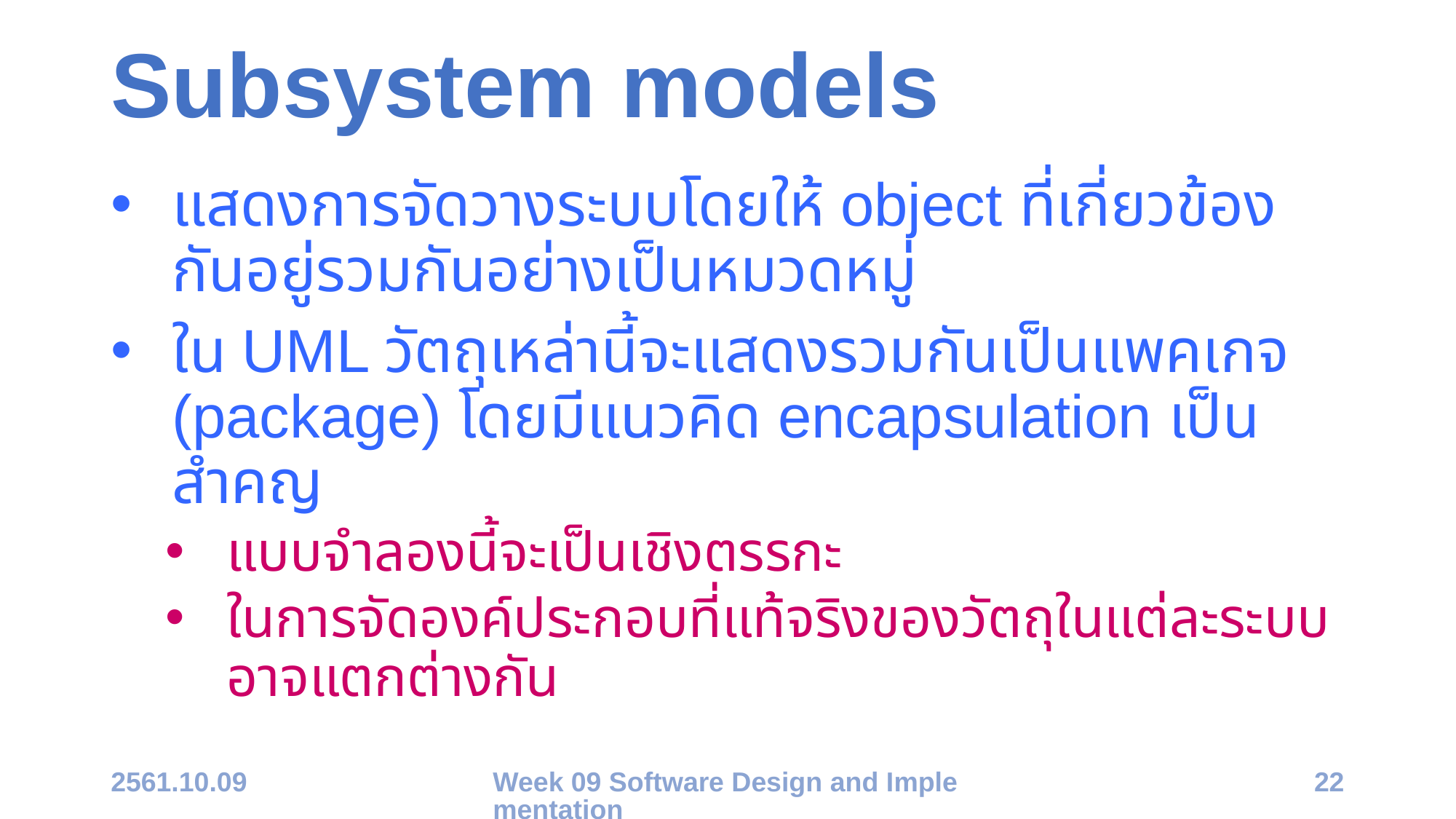

# Subsystem models
แสดงการจัดวางระบบโดยให้ object ที่เกี่ยวข้องกันอยู่รวมกันอย่างเป็นหมวดหมู่
ใน UML วัตถุเหล่านี้จะแสดงรวมกันเป็นแพคเกจ (package) โดยมีแนวคิด encapsulation เป็นสำคญ
แบบจำลองนี้จะเป็นเชิงตรรกะ
ในการจัดองค์ประกอบที่แท้จริงของวัตถุในแต่ละระบบอาจแตกต่างกัน
2561.10.09
Week 09 Software Design and Implementation
22